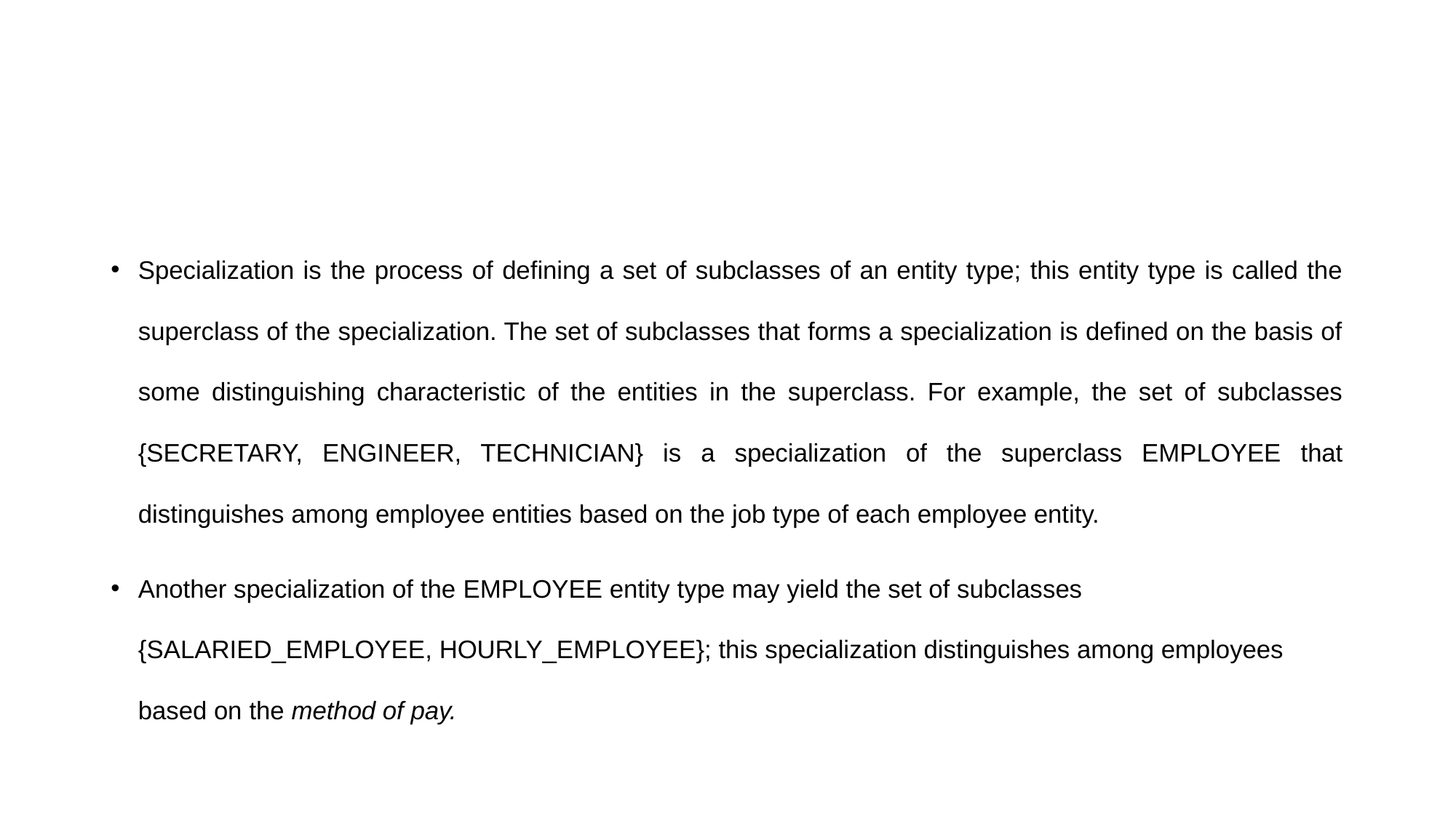

#
Specialization is the process of defining a set of subclasses of an entity type; this entity type is called the superclass of the specialization. The set of subclasses that forms a specialization is defined on the basis of some distinguishing characteristic of the entities in the superclass. For example, the set of subclasses {SECRETARY, ENGINEER, TECHNICIAN} is a specialization of the superclass EMPLOYEE that distinguishes among employee entities based on the job type of each employee entity.
Another specialization of the EMPLOYEE entity type may yield the set of subclasses {SALARIED_EMPLOYEE, HOURLY_EMPLOYEE}; this specialization distinguishes among employees based on the method of pay.